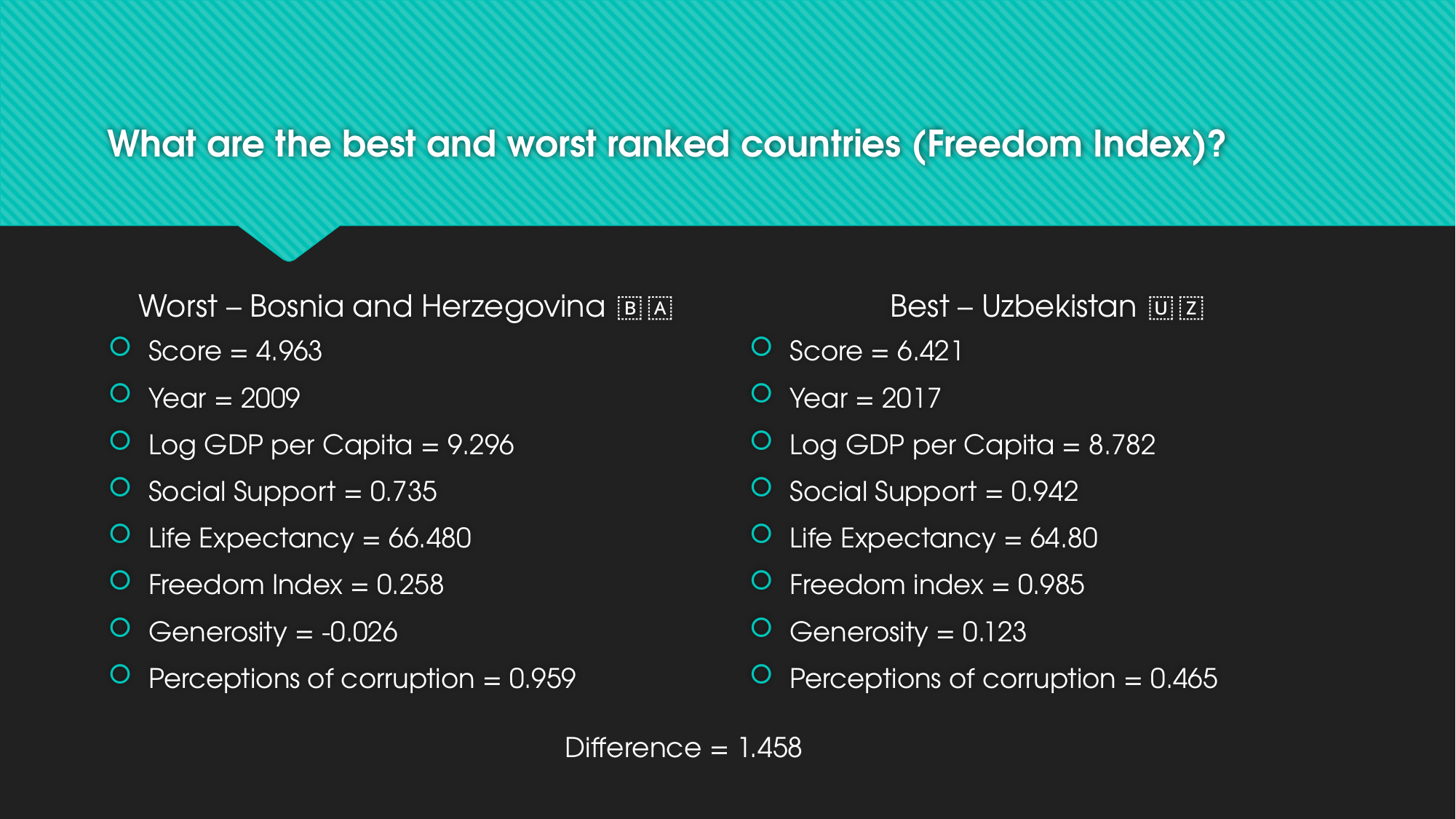

# What are the best and worst ranked countries (Freedom Index)?
Worst – Bosnia and Herzegovina 🇧🇦
Best – Uzbekistan 🇺🇿
Score = 4.963
Year = 2009
Log GDP per Capita = 9.296
Social Support = 0.735
Life Expectancy = 66.480
Freedom Index = 0.258
Generosity = -0.026
Perceptions of corruption = 0.959
Score = 6.421
Year = 2017
Log GDP per Capita = 8.782
Social Support = 0.942
Life Expectancy = 64.80
Freedom index = 0.985
Generosity = 0.123
Perceptions of corruption = 0.465
Difference = 1.458